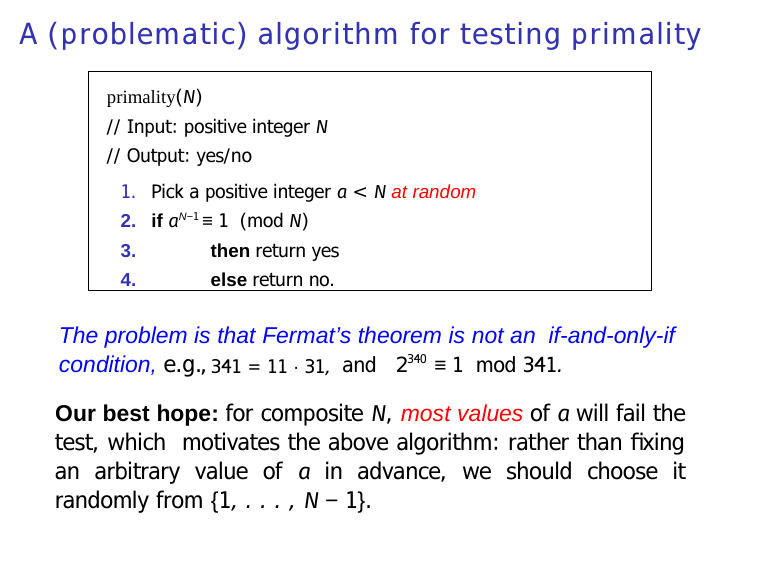

# A (problematic) algorithm for testing primality
primality(N)
// Input: positive integer N
// Output: yes/no
Pick a positive integer a < N at random
if aN−1 ≡ 1  (mod N)
then return yes
else return no.
The problem is that Fermat’s theorem is not an  if-and-only-if condition, e.g.,
and   2340  ≡ 1  mod 341.
 341 = 11 · 31,
Our best hope: for composite N, most values of a will fail the test, which  motivates the above algorithm: rather than fixing an arbitrary value of a in advance, we should choose it randomly from {1, . . . , N − 1}.